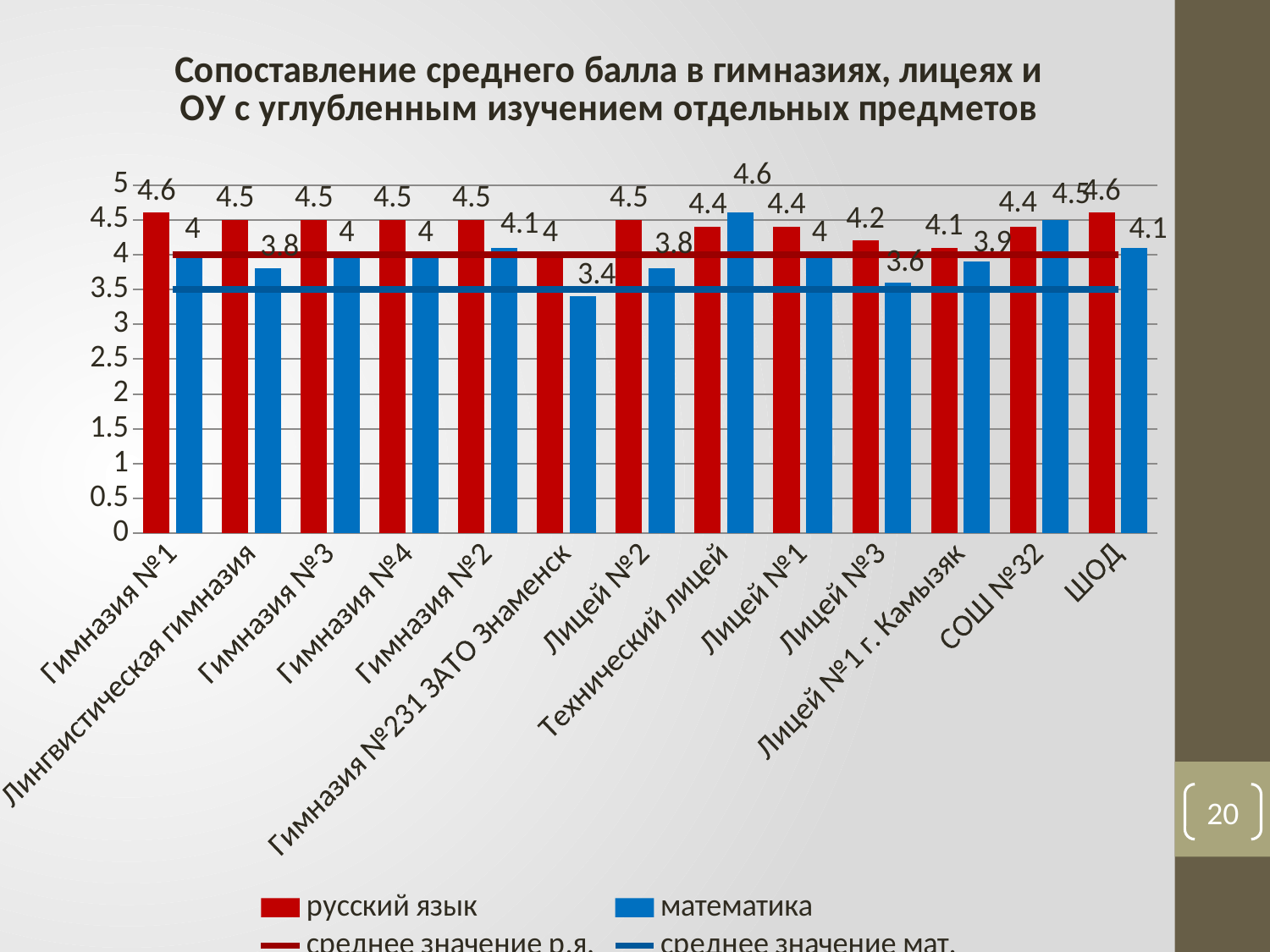

### Chart: Сопоставление среднего балла в гимназиях, лицеях и ОУ с углубленным изучением отдельных предметов

| Category | русский язык | математика | среднее значение р.я. | среднее значение мат. |
|---|---|---|---|---|
| Гимназия №1 | 4.6 | 4.0 | 4.0 | 3.5 |
| Лингвистическая гимназия | 4.5 | 3.8 | 4.0 | 3.5 |
| Гимназия №3 | 4.5 | 4.0 | 4.0 | 3.5 |
| Гимназия №4 | 4.5 | 4.0 | 4.0 | 3.5 |
| Гимназия №2 | 4.5 | 4.1 | 4.0 | 3.5 |
| Гимназия №231 ЗАТО Знаменск | 4.0 | 3.4 | 4.0 | 3.5 |
| Лицей №2 | 4.5 | 3.8 | 4.0 | 3.5 |
| Технический лицей | 4.4 | 4.6 | 4.0 | 3.5 |
| Лицей №1 | 4.4 | 4.0 | 4.0 | 3.5 |
| Лицей №3 | 4.2 | 3.6 | 4.0 | 3.5 |
| Лицей №1 г. Камызяк | 4.1 | 3.9 | 4.0 | 3.5 |
| СОШ №32 | 4.4 | 4.5 | 4.0 | 3.5 |
| ШОД | 4.6 | 4.1 | 4.0 | 3.5 |
20